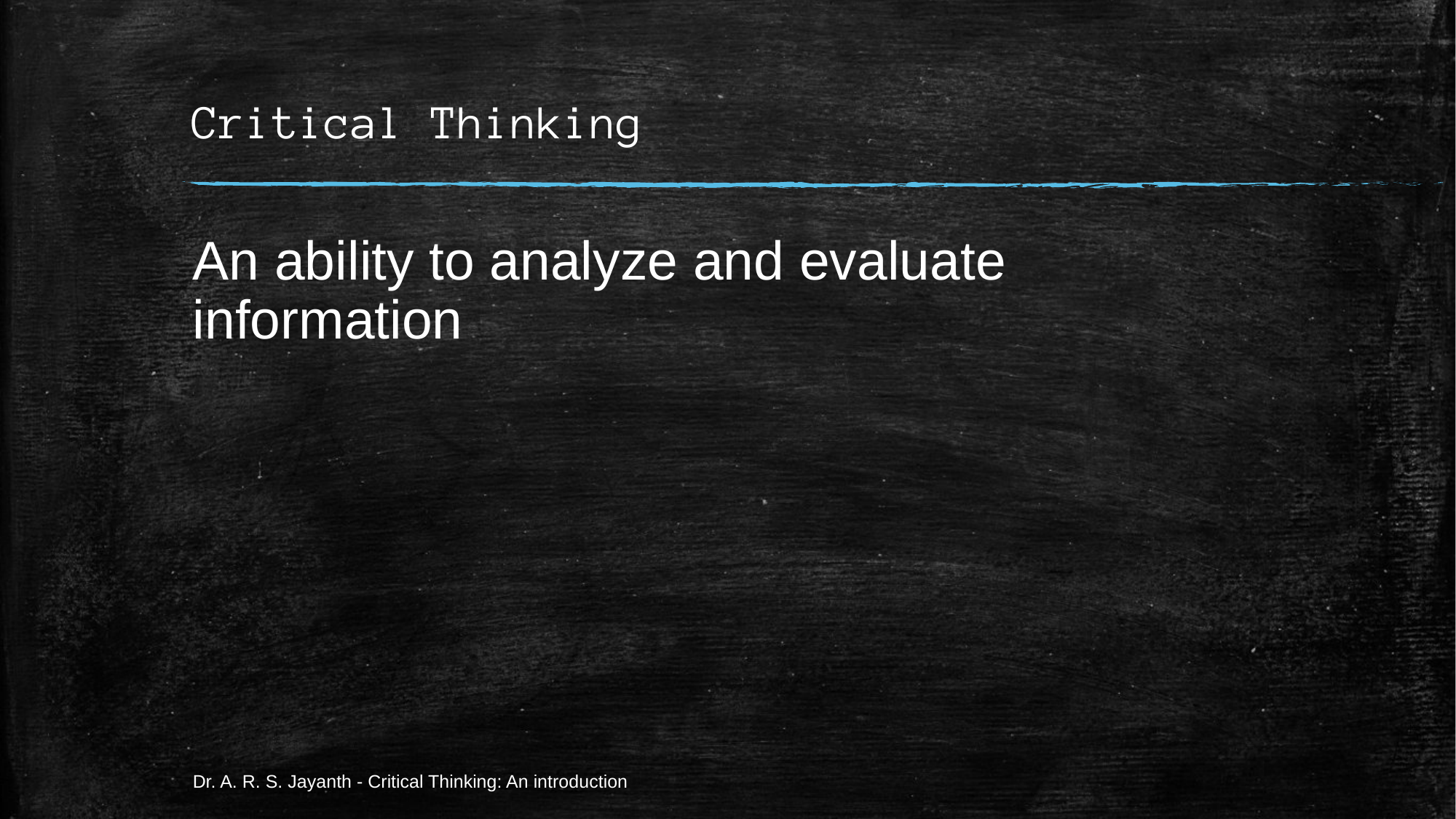

# Critical Thinking
An ability to analyze and evaluate information
Dr. A. R. S. Jayanth - Critical Thinking: An introduction